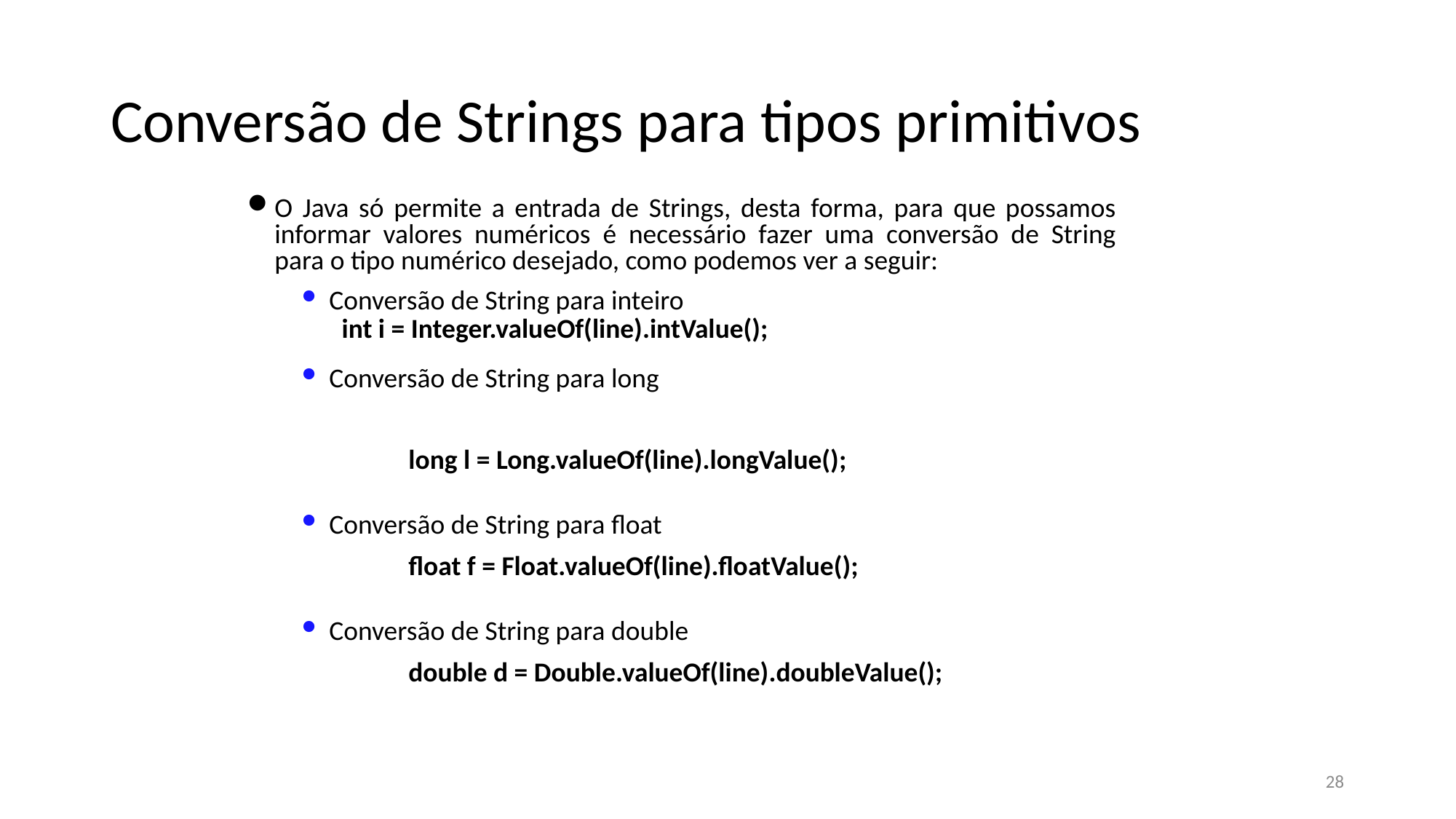

# Conversão de Strings para tipos primitivos
O Java só permite a entrada de Strings, desta forma, para que possamos informar valores numéricos é necessário fazer uma conversão de String para o tipo numérico desejado, como podemos ver a seguir:
Conversão de String para inteiro
	  int i = Integer.valueOf(line).intValue();

Conversão de String para long

		    long l = Long.valueOf(line).longValue();

Conversão de String para float
		    float f = Float.valueOf(line).floatValue();

Conversão de String para double
	  	    double d = Double.valueOf(line).doubleValue();
28